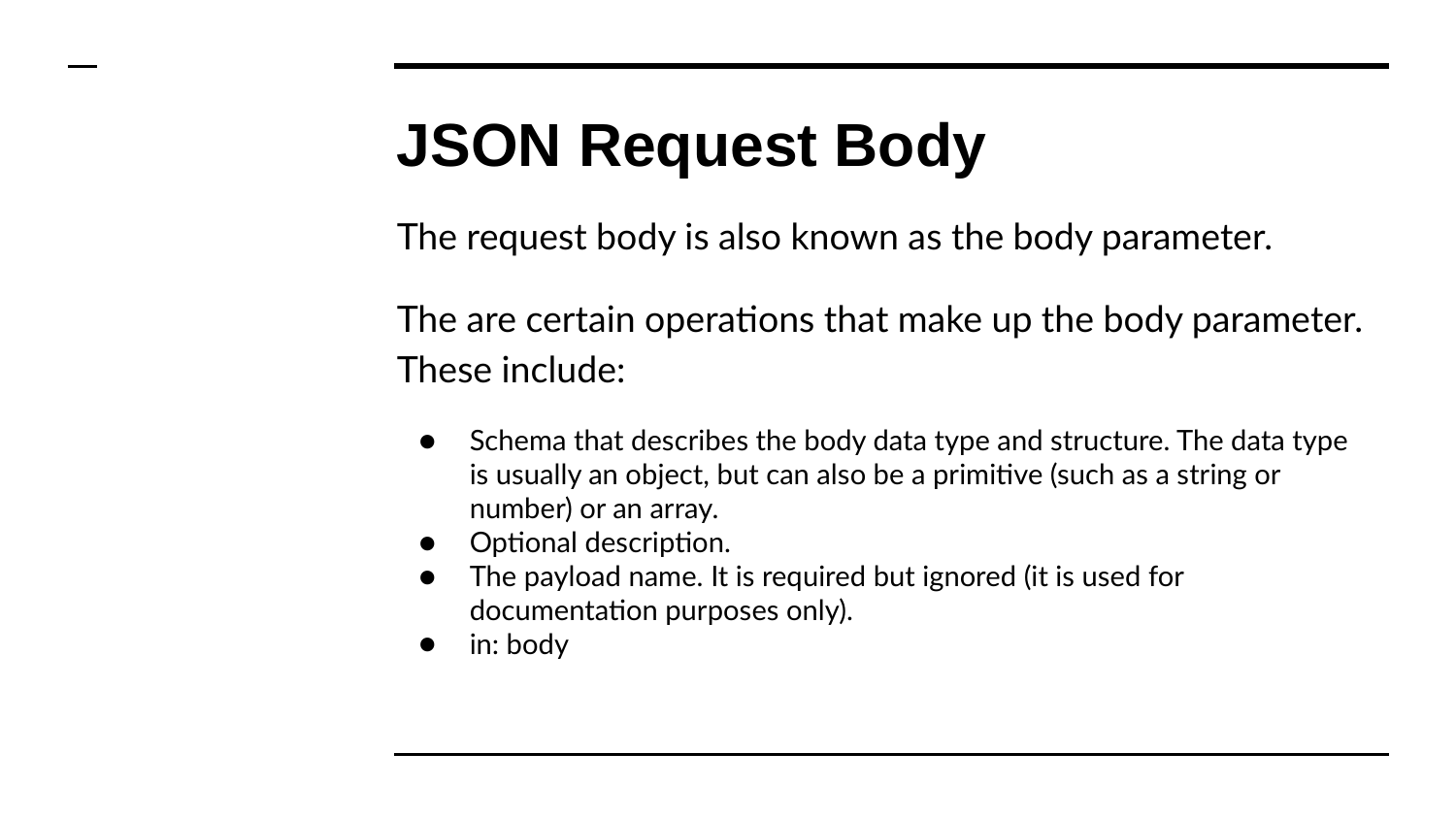

# JSON Request Body
The request body is also known as the body parameter.
The are certain operations that make up the body parameter. These include:
Schema that describes the body data type and structure. The data type is usually an object, but can also be a primitive (such as a string or number) or an array.
Optional description.
The payload name. It is required but ignored (it is used for documentation purposes only).
in: body